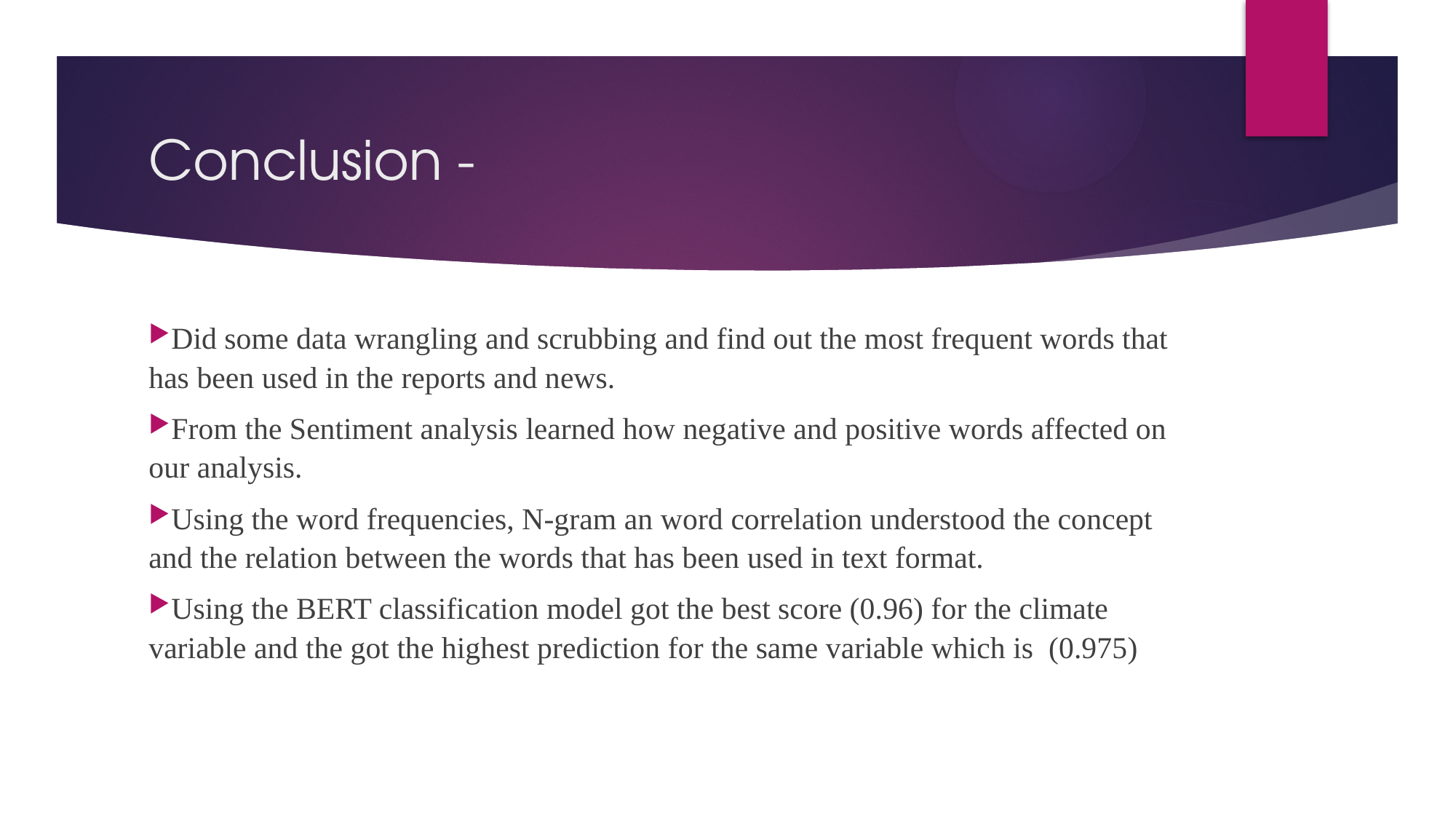

# Conclusion -
Did some data wrangling and scrubbing and find out the most frequent words that has been used in the reports and news.
From the Sentiment analysis learned how negative and positive words affected on our analysis.
Using the word frequencies, N-gram an word correlation understood the concept and the relation between the words that has been used in text format.
Using the BERT classification model got the best score (0.96) for the climate variable and the got the highest prediction for the same variable which is  (0.975)